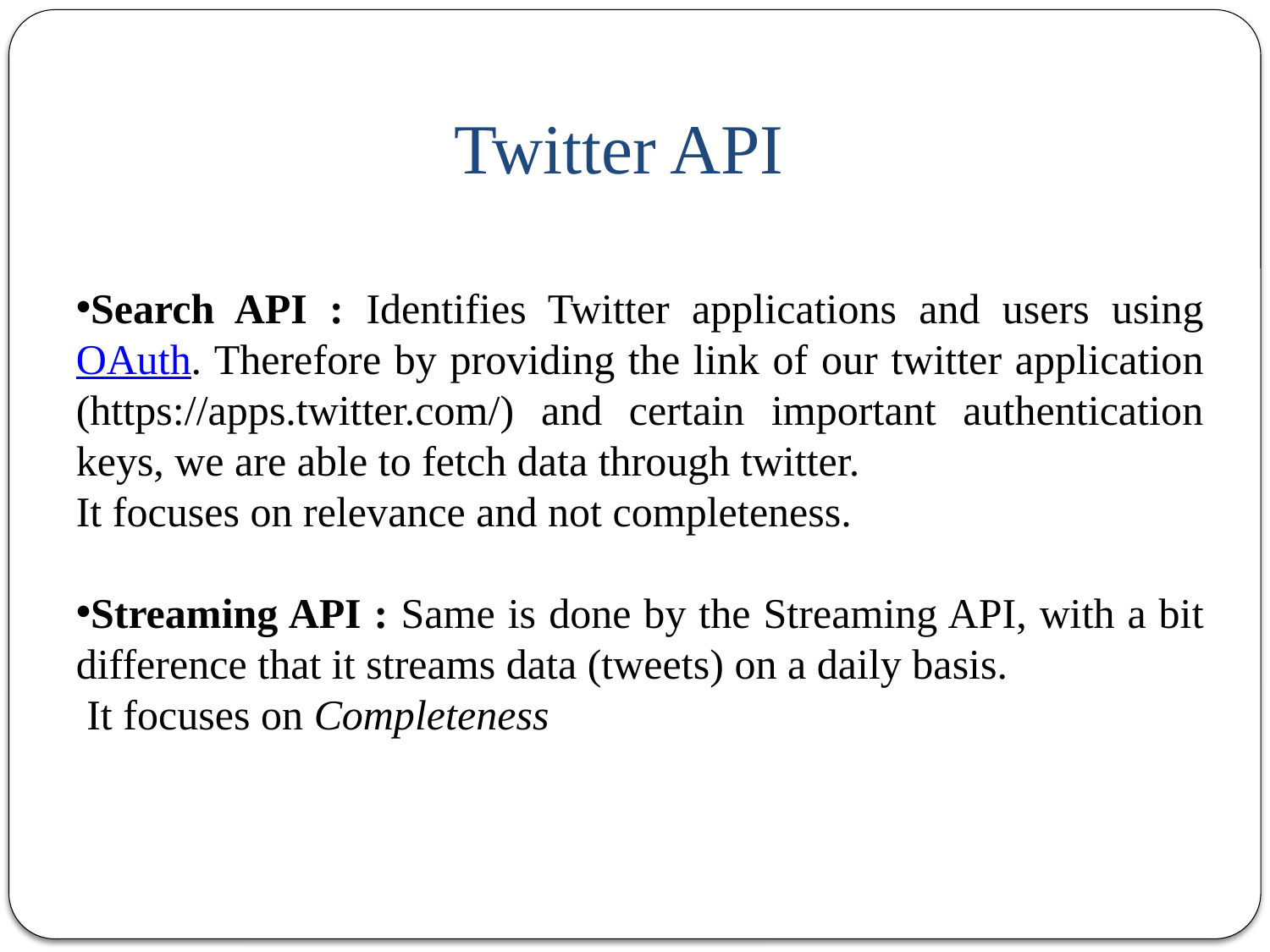

# Twitter API
Search API : Identifies Twitter applications and users using OAuth. Therefore by providing the link of our twitter application (https://apps.twitter.com/) and certain important authentication keys, we are able to fetch data through twitter.
It focuses on relevance and not completeness.

Streaming API : Same is done by the Streaming API, with a bit difference that it streams data (tweets) on a daily basis.
 It focuses on Completeness